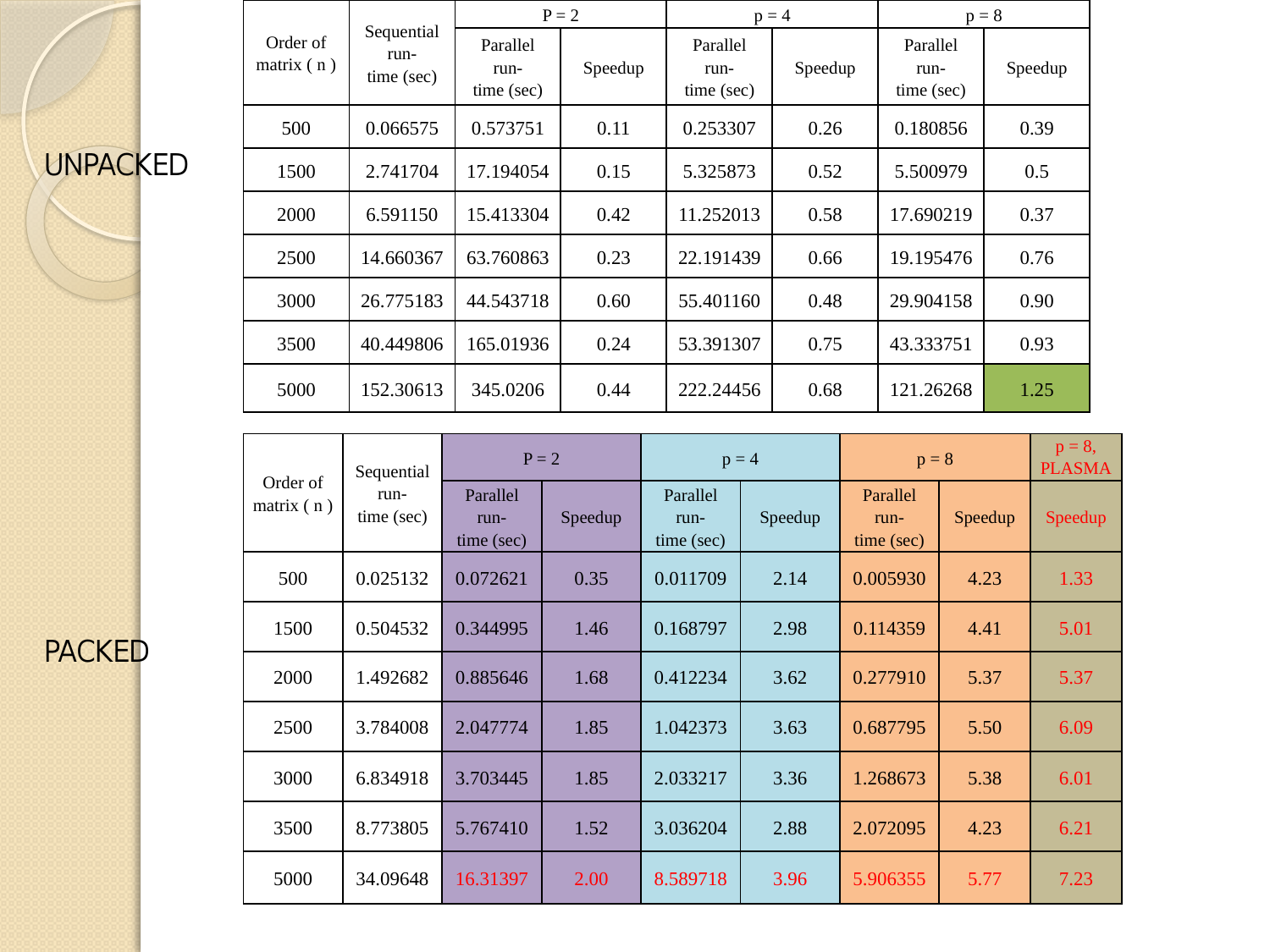

| Order of matrix ( n ) | Sequential run- time (sec) | P = 2 |  | p = 4 |  | p = 8 |  |
| --- | --- | --- | --- | --- | --- | --- | --- |
|  |  | Parallel run- time (sec) | Speedup | Parallel run- time (sec) | Speedup | Parallel run- time (sec) | Speedup |
| 500 | 0.066575 | 0.573751 | 0.11 | 0.253307 | 0.26 | 0.180856 | 0.39 |
| 1500 | 2.741704 | 17.194054 | 0.15 | 5.325873 | 0.52 | 5.500979 | 0.5 |
| 2000 | 6.591150 | 15.413304 | 0.42 | 11.252013 | 0.58 | 17.690219 | 0.37 |
| 2500 | 14.660367 | 63.760863 | 0.23 | 22.191439 | 0.66 | 19.195476 | 0.76 |
| 3000 | 26.775183 | 44.543718 | 0.60 | 55.401160 | 0.48 | 29.904158 | 0.90 |
| 3500 | 40.449806 | 165.01936 | 0.24 | 53.391307 | 0.75 | 43.333751 | 0.93 |
| 5000 | 152.30613 | 345.0206 | 0.44 | 222.24456 | 0.68 | 121.26268 | 1.25 |
UNPACKED
| Order of matrix ( n ) | Sequential run- time (sec) | P = 2 |  | p = 4 |  | p = 8 |  | p = 8, PLASMA |
| --- | --- | --- | --- | --- | --- | --- | --- | --- |
|  |  | Parallel run- time (sec) | Speedup | Parallel run- time (sec) | Speedup | Parallel run- time (sec) | Speedup | Speedup |
| 500 | 0.025132 | 0.072621 | 0.35 | 0.011709 | 2.14 | 0.005930 | 4.23 | 1.33 |
| 1500 | 0.504532 | 0.344995 | 1.46 | 0.168797 | 2.98 | 0.114359 | 4.41 | 5.01 |
| 2000 | 1.492682 | 0.885646 | 1.68 | 0.412234 | 3.62 | 0.277910 | 5.37 | 5.37 |
| 2500 | 3.784008 | 2.047774 | 1.85 | 1.042373 | 3.63 | 0.687795 | 5.50 | 6.09 |
| 3000 | 6.834918 | 3.703445 | 1.85 | 2.033217 | 3.36 | 1.268673 | 5.38 | 6.01 |
| 3500 | 8.773805 | 5.767410 | 1.52 | 3.036204 | 2.88 | 2.072095 | 4.23 | 6.21 |
| 5000 | 34.09648 | 16.31397 | 2.00 | 8.589718 | 3.96 | 5.906355 | 5.77 | 7.23 |
PACKED